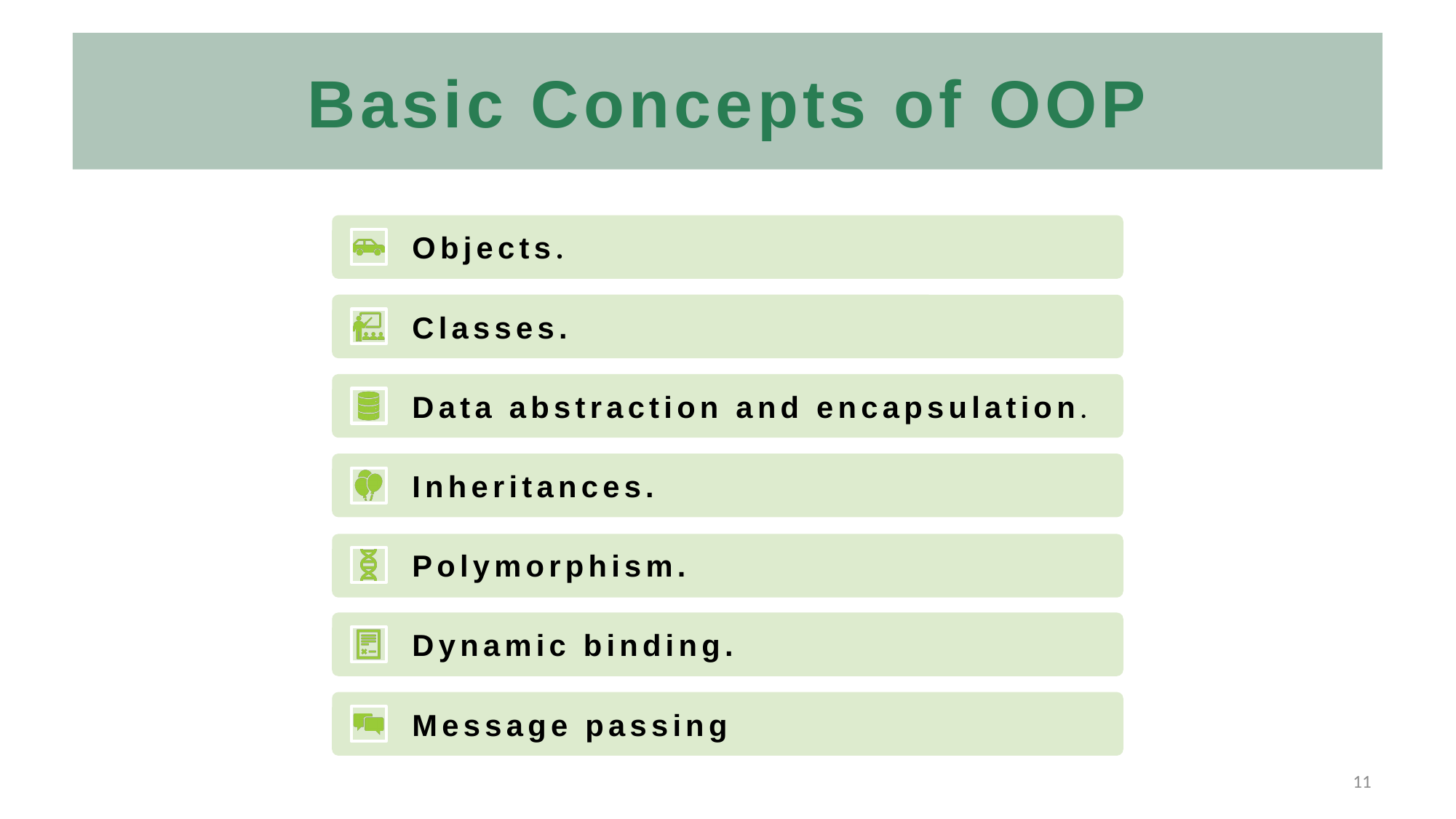

# Basic Concepts of OOP
Objects.
Classes.
Data abstraction and encapsulation.
Inheritances.
Polymorphism.
Dynamic binding.
Message passing
11